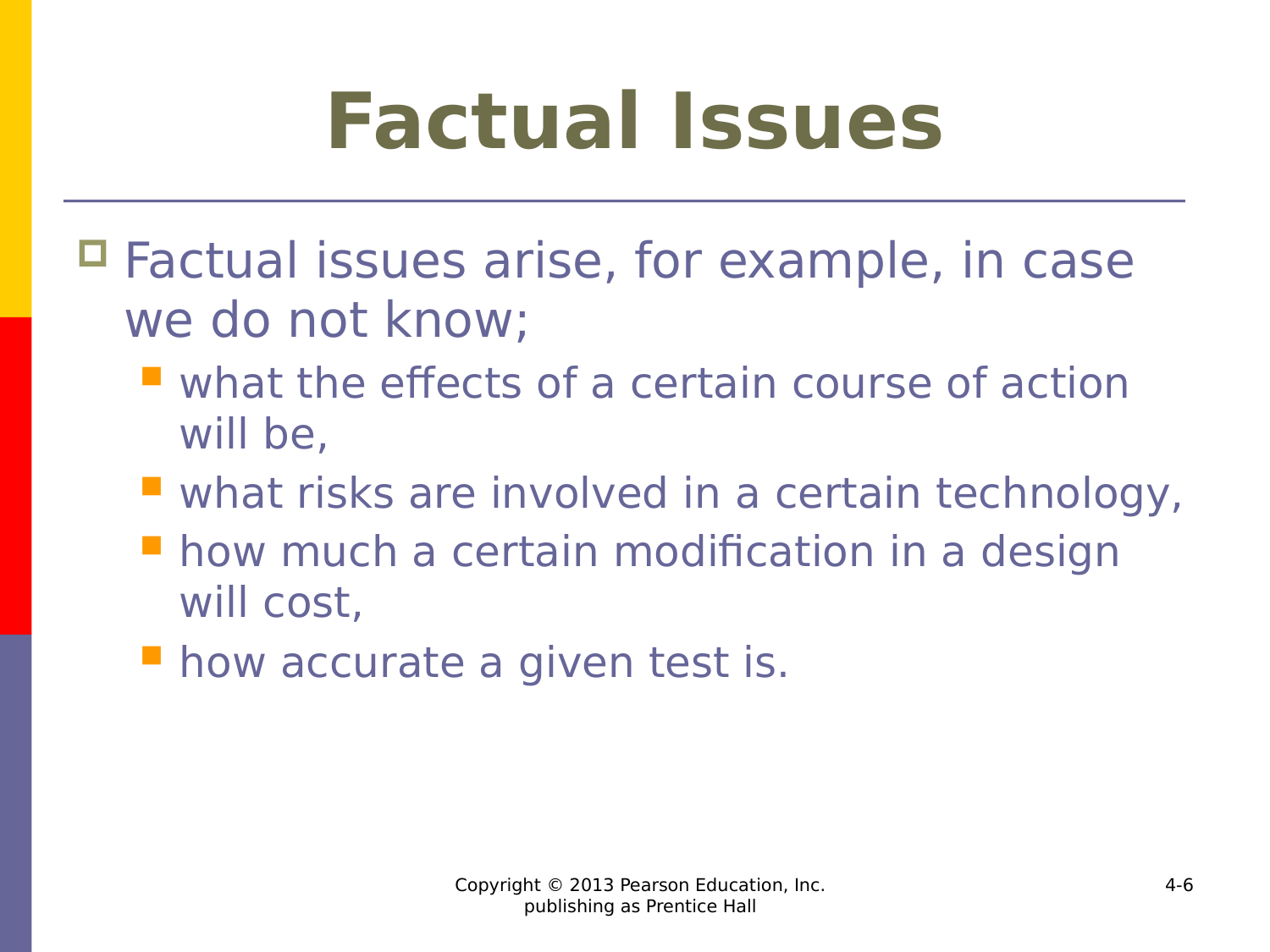

# Factual Issues
Factual issues arise, for example, in case we do not know;
what the effects of a certain course of action will be,
what risks are involved in a certain technology,
how much a certain modification in a design will cost,
how accurate a given test is.
Copyright © 2013 Pearson Education, Inc. publishing as Prentice Hall
4-6